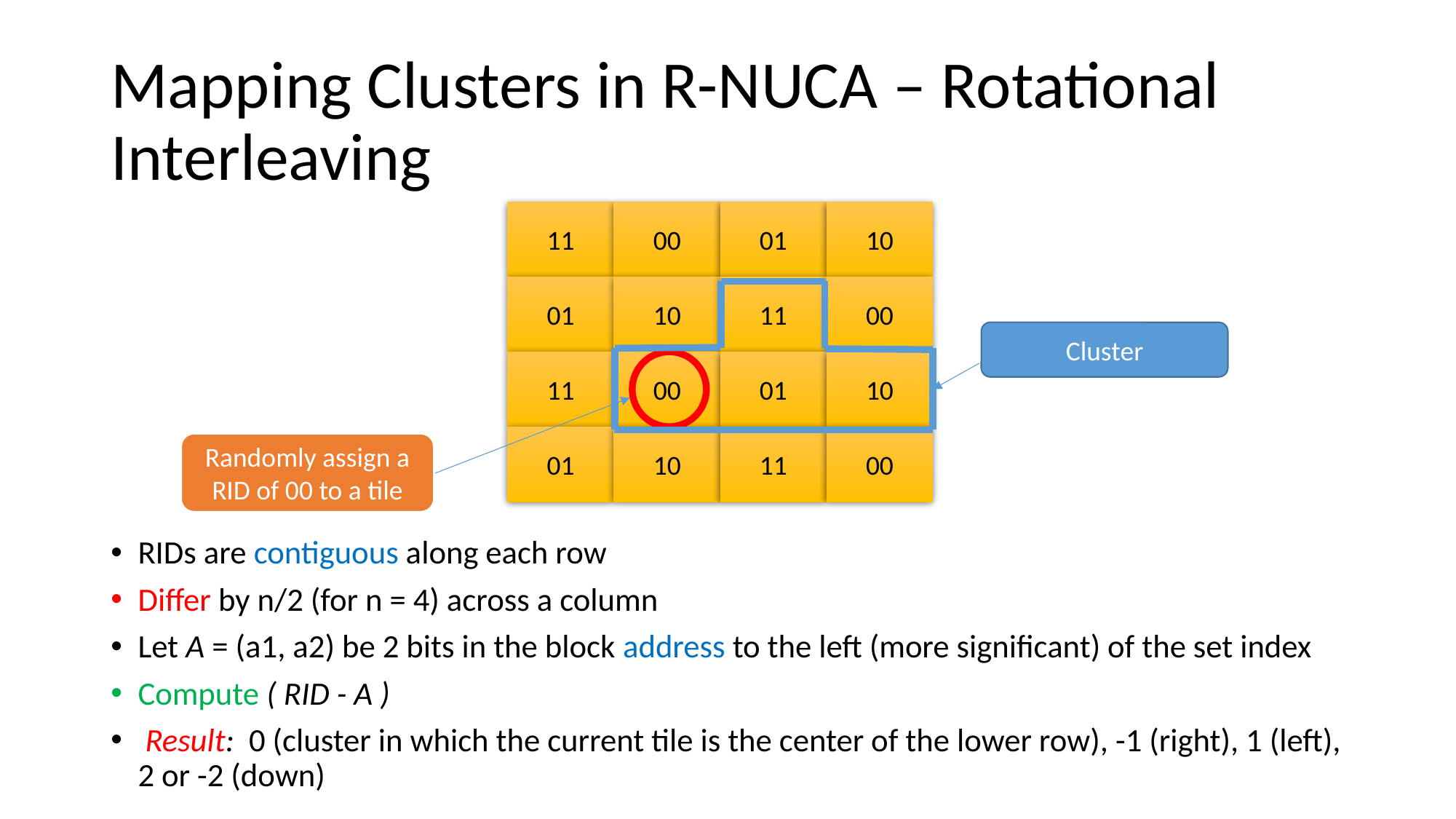

# Mapping Clusters in R-NUCA – Rotational Interleaving
11
00
01
10
01
10
11
00
11
00
01
10
01
10
11
00
Cluster

Randomly assign a RID of 00 to a tile
RIDs are contiguous along each row
Differ by n/2 (for n = 4) across a column
Let A = (a1, a2) be 2 bits in the block address to the left (more significant) of the set index
Compute ( RID - A )
 Result:  0 (cluster in which the current tile is the center of the lower row), -1 (right), 1 (left), 2 or -2 (down)